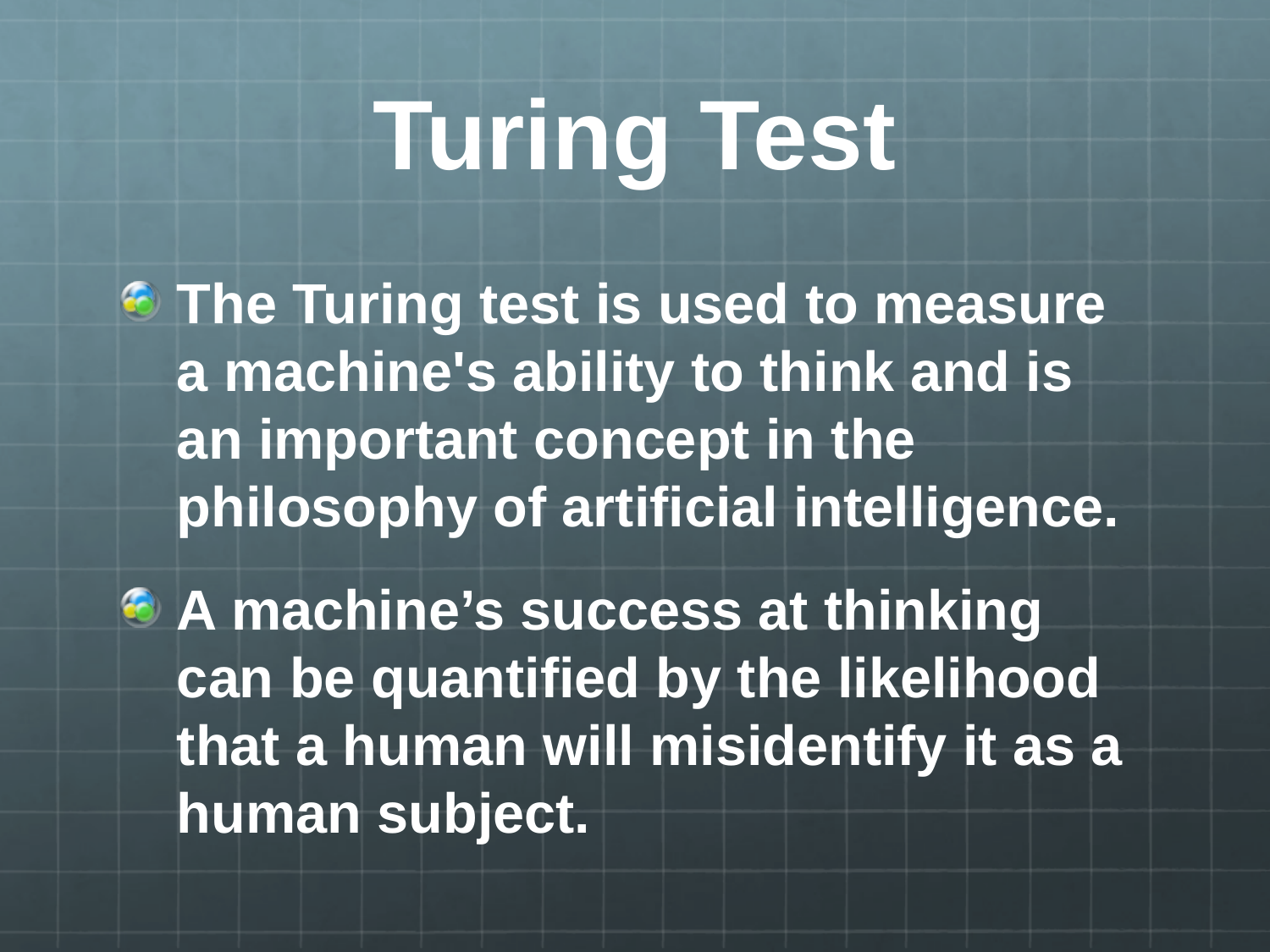

# Turing Test
The Turing test is used to measure a machine's ability to think and is an important concept in the philosophy of artificial intelligence.
A machine’s success at thinking can be quantified by the likelihood that a human will misidentify it as a human subject.